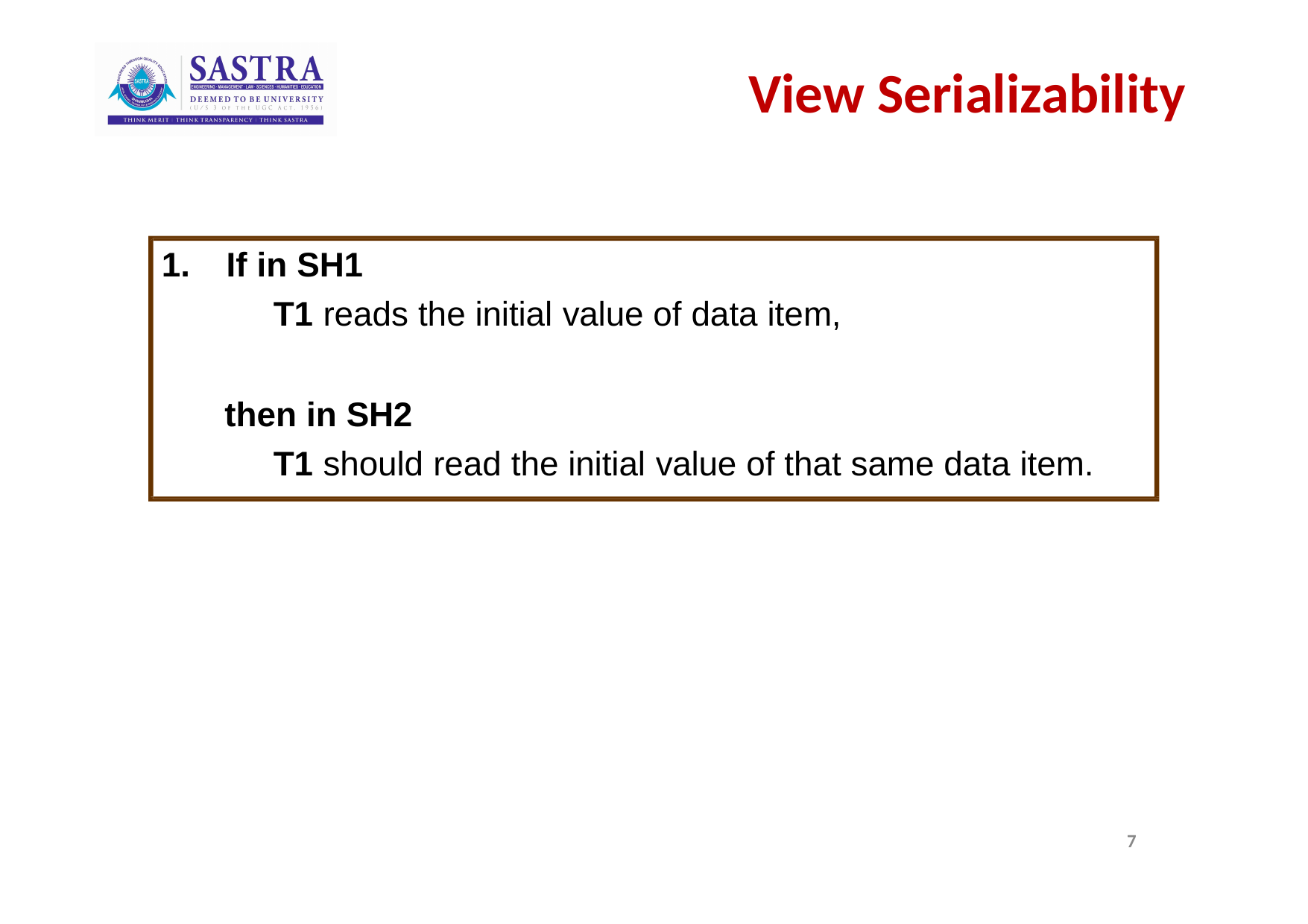

# View Serializability
1.	If in SH1
T1 reads the initial value of data item,

then in SH2
T1 should read the initial value of that same data item.

7